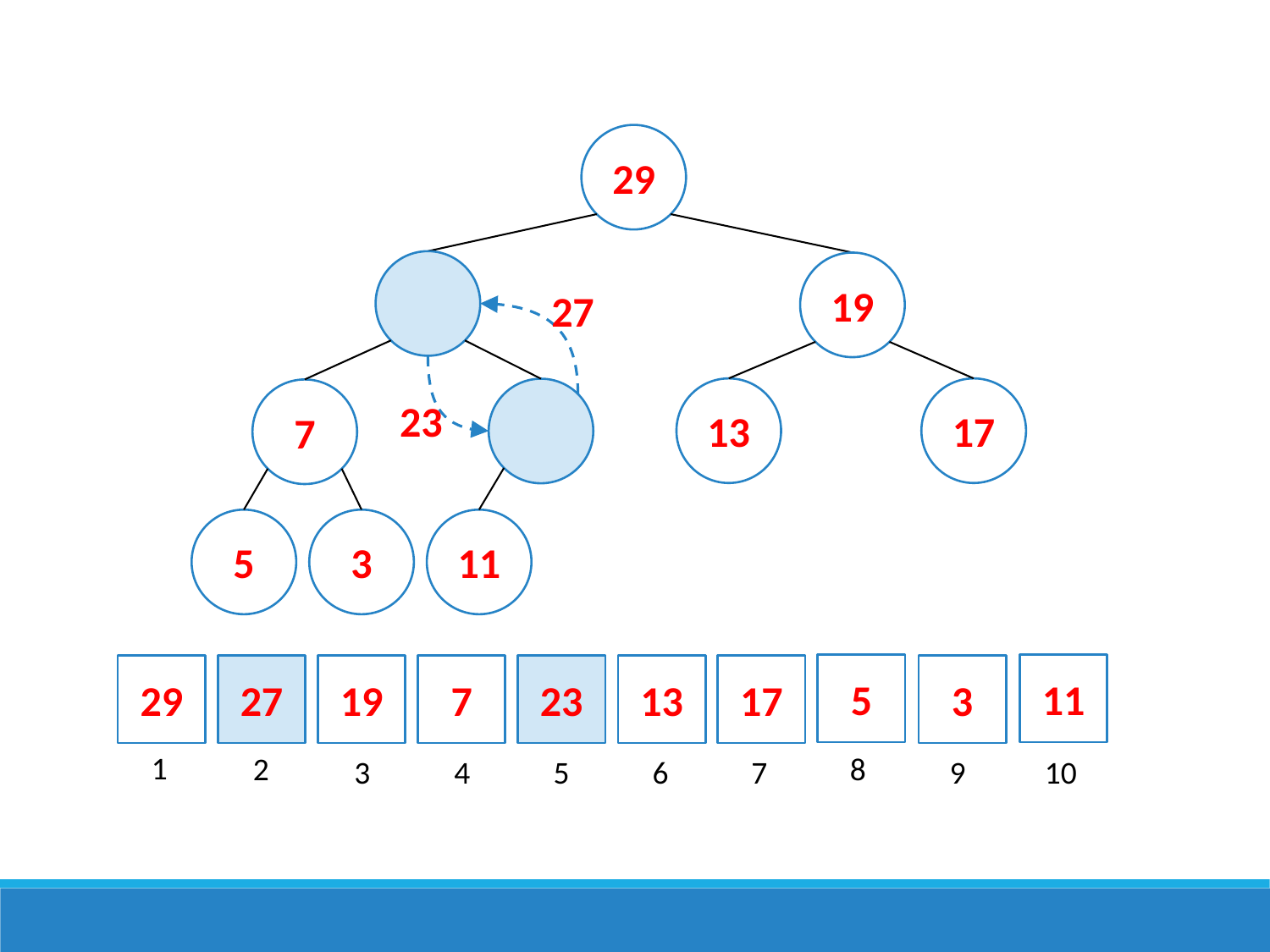

29

19
27
13
17

7
23
5
3
11
5
11
29
27
19
7
23
13
17
3
1
8
2
3
4
5
6
7
9
10